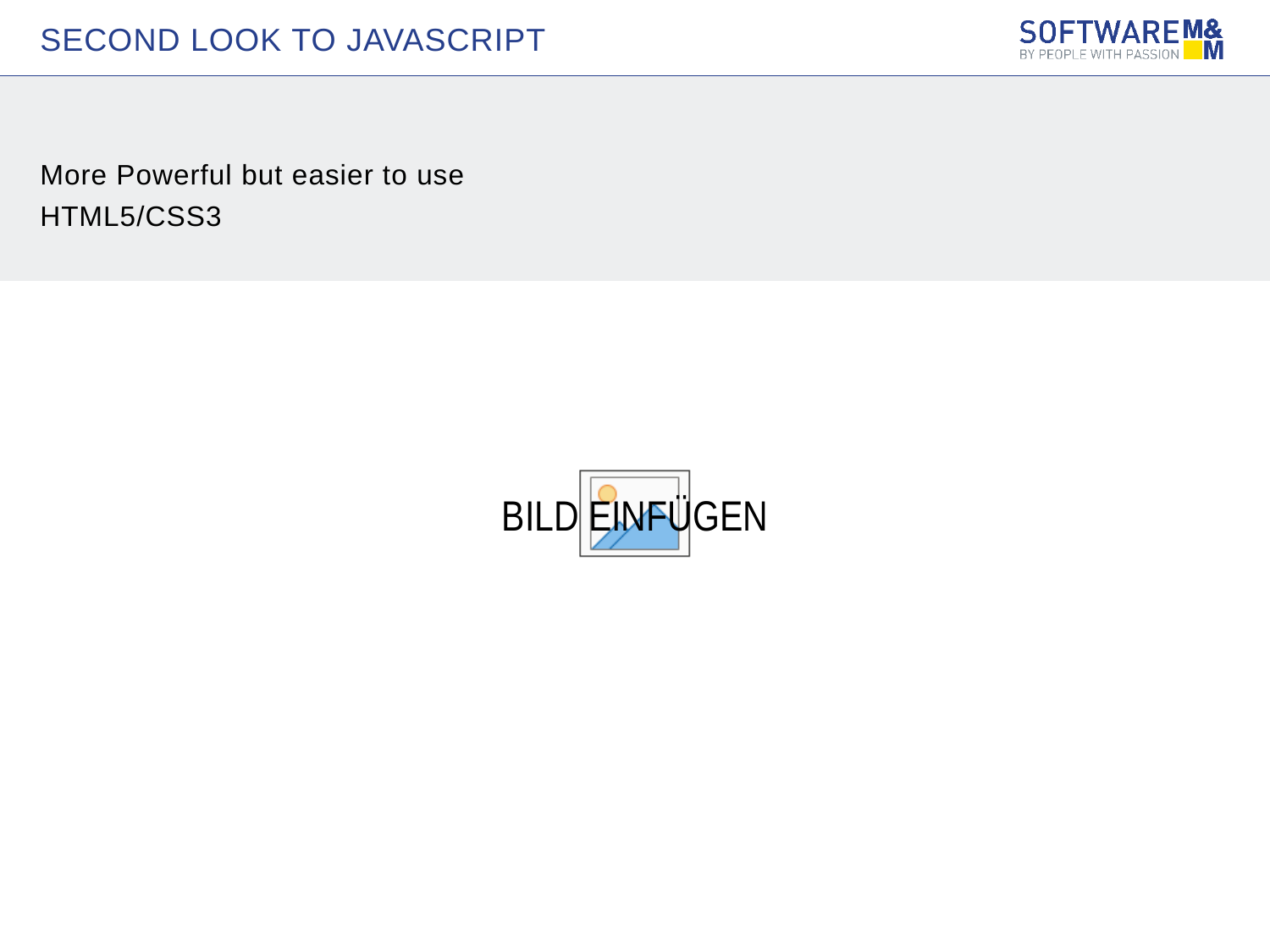

# Second look to Javascript

More Powerful but easier to use
HTML5/CSS3